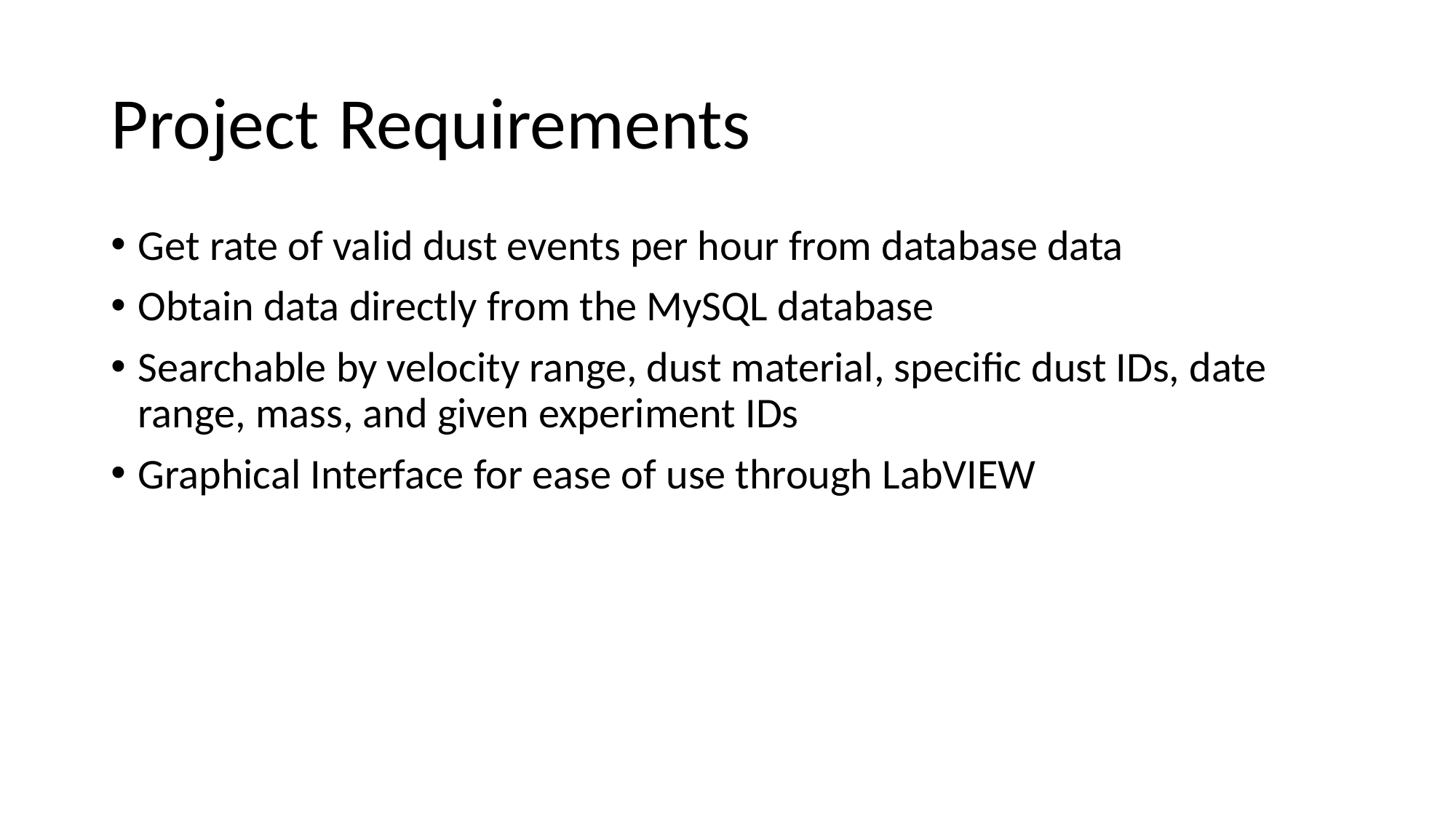

# Project Requirements
Get rate of valid dust events per hour from database data
Obtain data directly from the MySQL database
Searchable by velocity range, dust material, specific dust IDs, date range, mass, and given experiment IDs
Graphical Interface for ease of use through LabVIEW